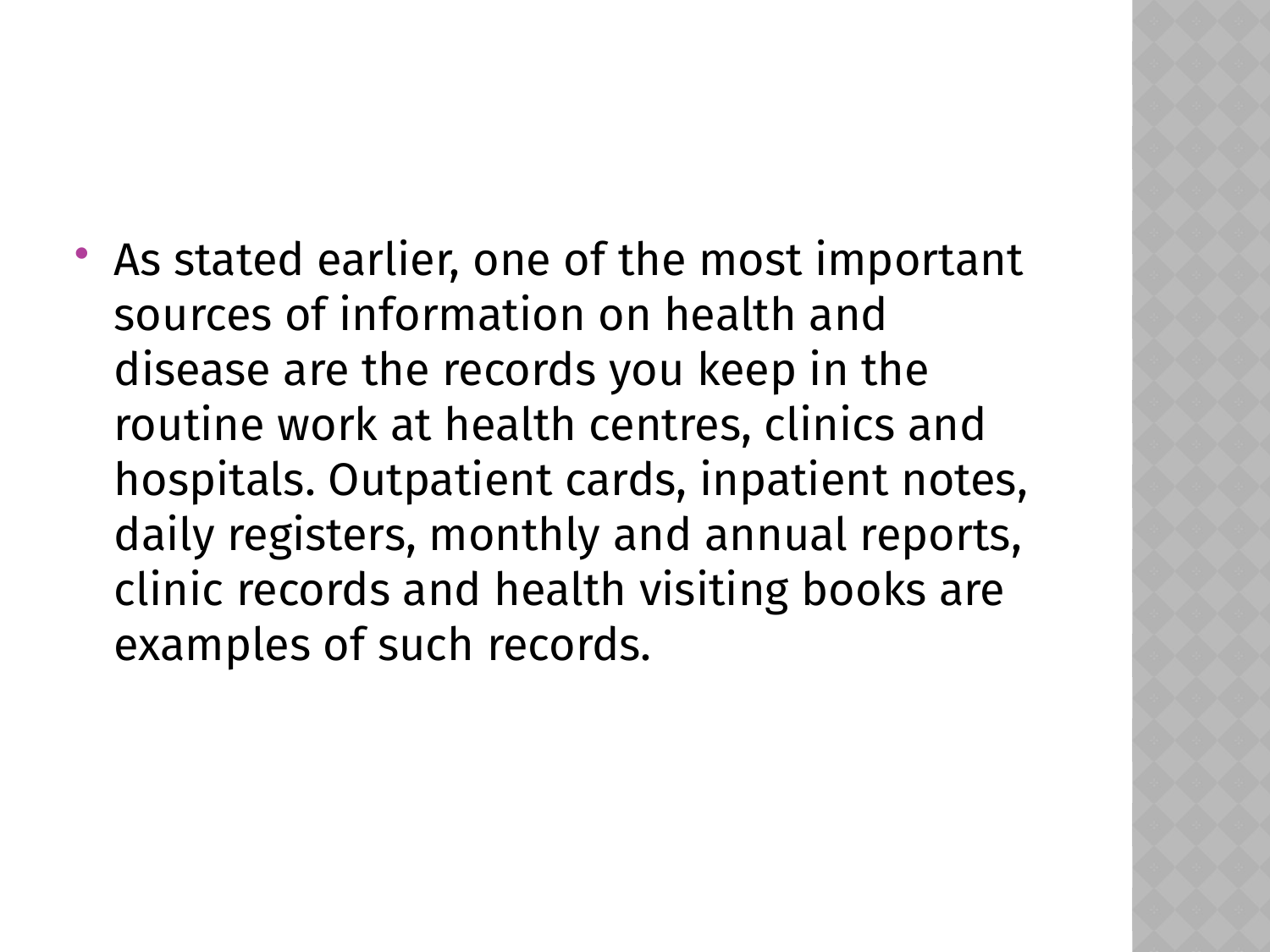

#
As stated earlier, one of the most important sources of information on health and disease are the records you keep in the routine work at health centres, clinics and hospitals. Outpatient cards, inpatient notes, daily registers, monthly and annual reports, clinic records and health visiting books are examples of such records.